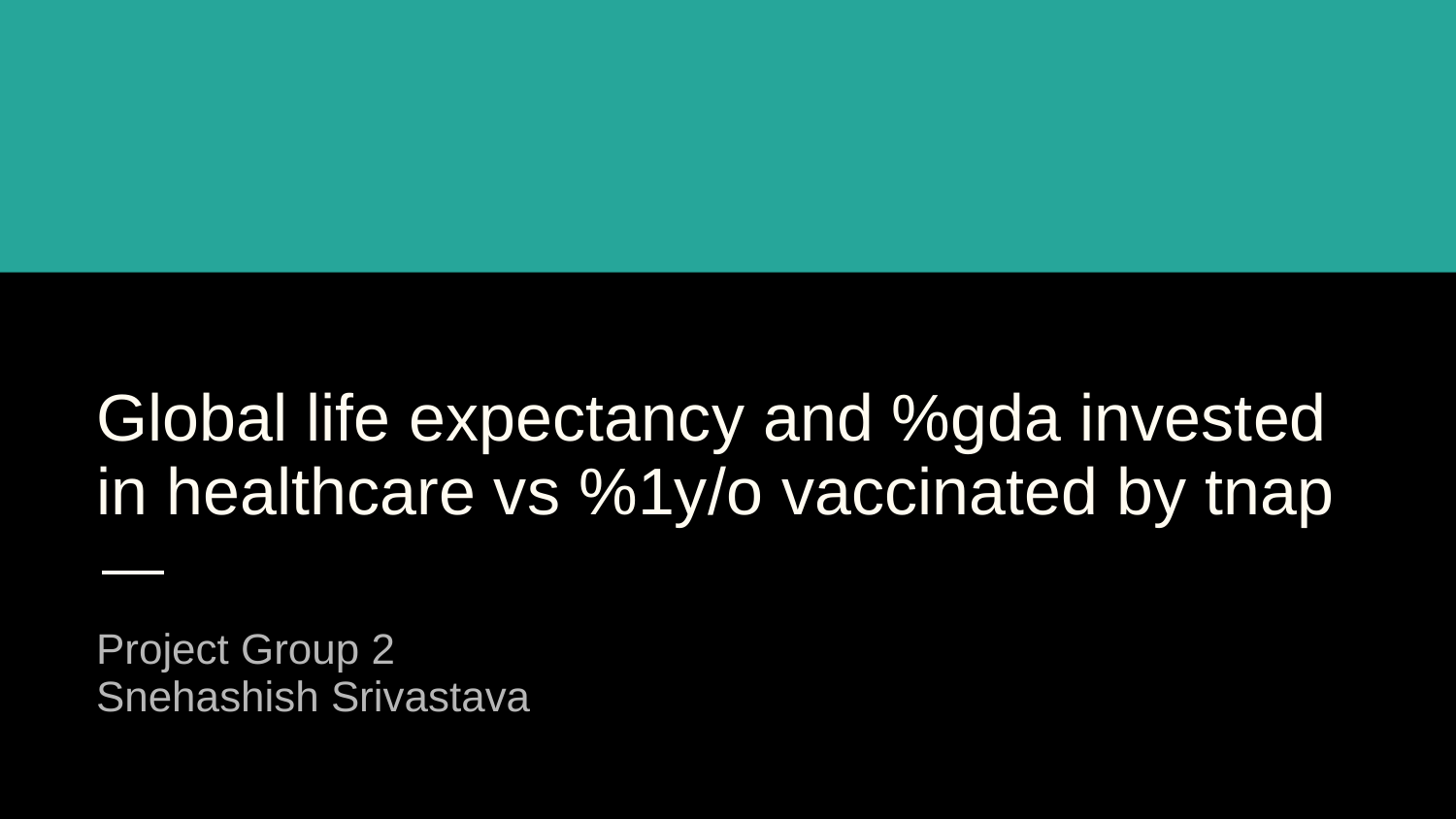

# Global life expectancy and %gda invested in healthcare vs %1y/o vaccinated by tnap
Project Group 2
Snehashish Srivastava